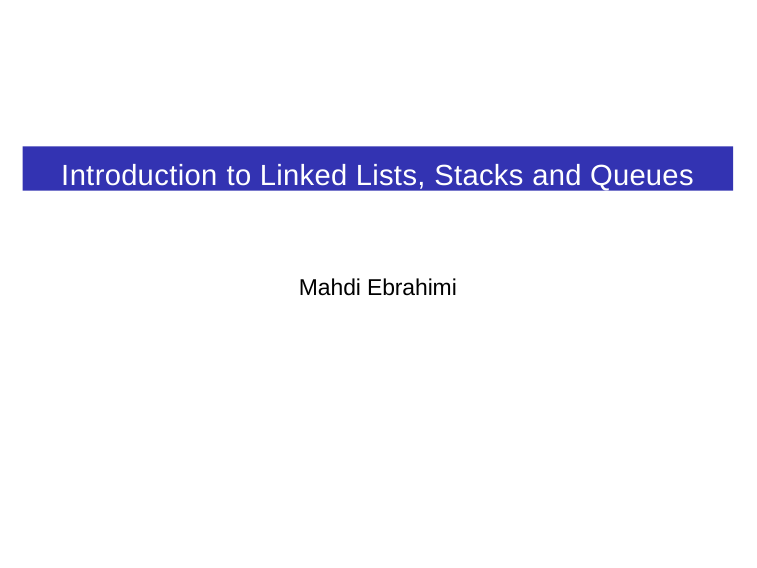

Introduction to Linked Lists, Stacks and Queues
Mahdi Ebrahimi